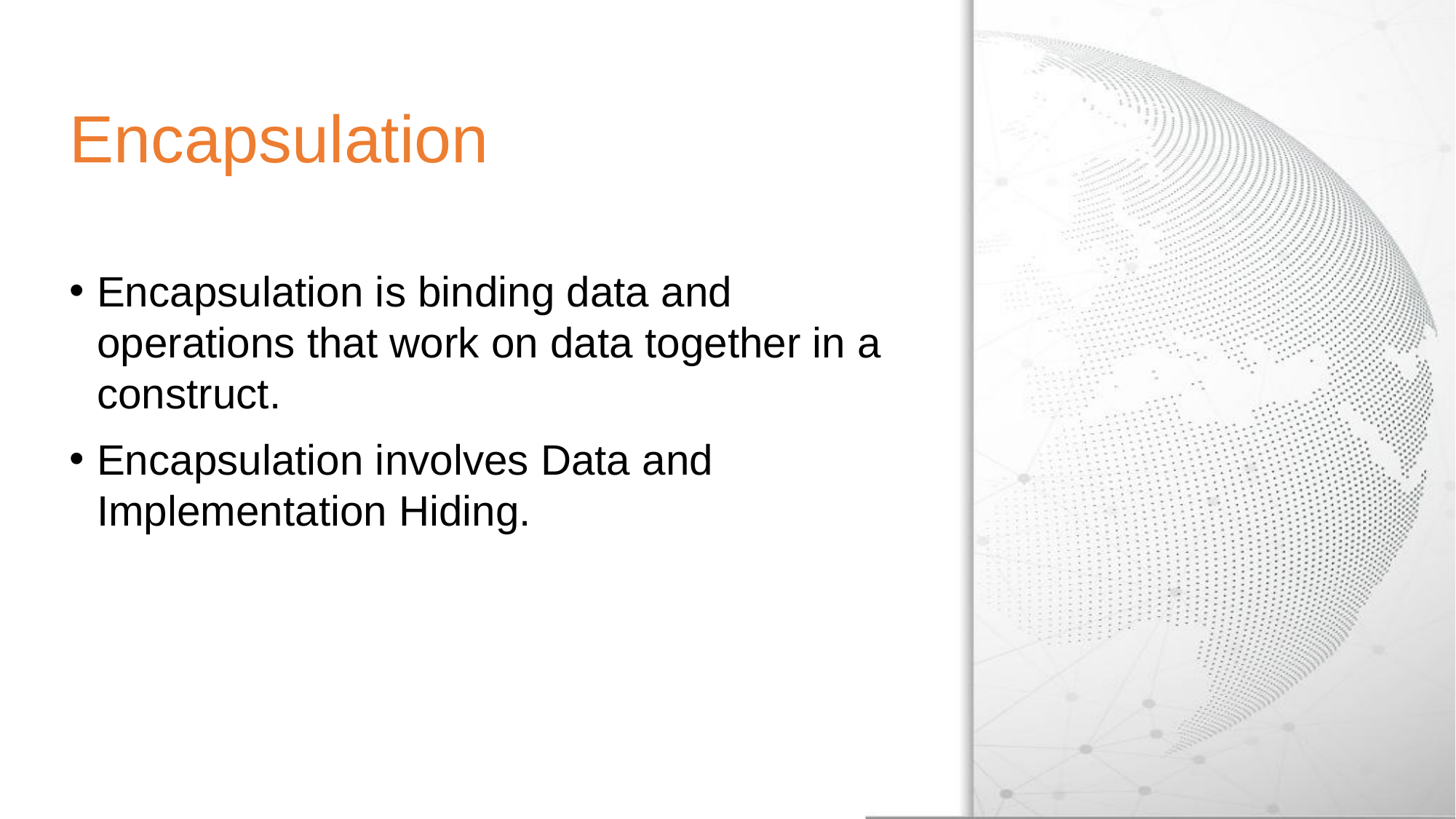

# Encapsulation
Encapsulation is binding data and operations that work on data together in a construct.
Encapsulation involves Data and Implementation Hiding.